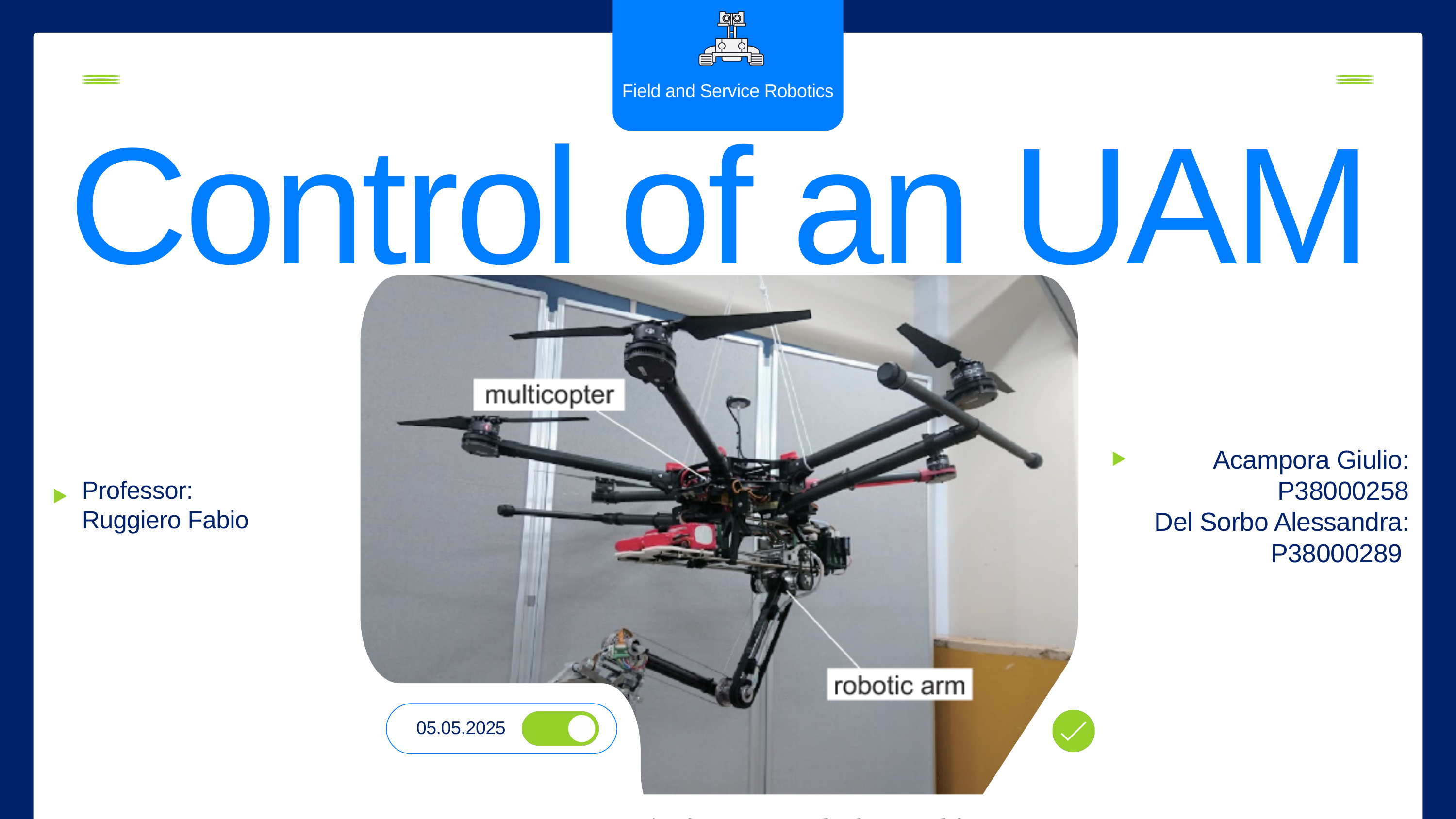

Control of an UAM
Field and Service Robotics

Acampora Giulio: P38000258
Del Sorbo Alessandra: P38000289

Professor:
Ruggiero Fabio

05.05.2025